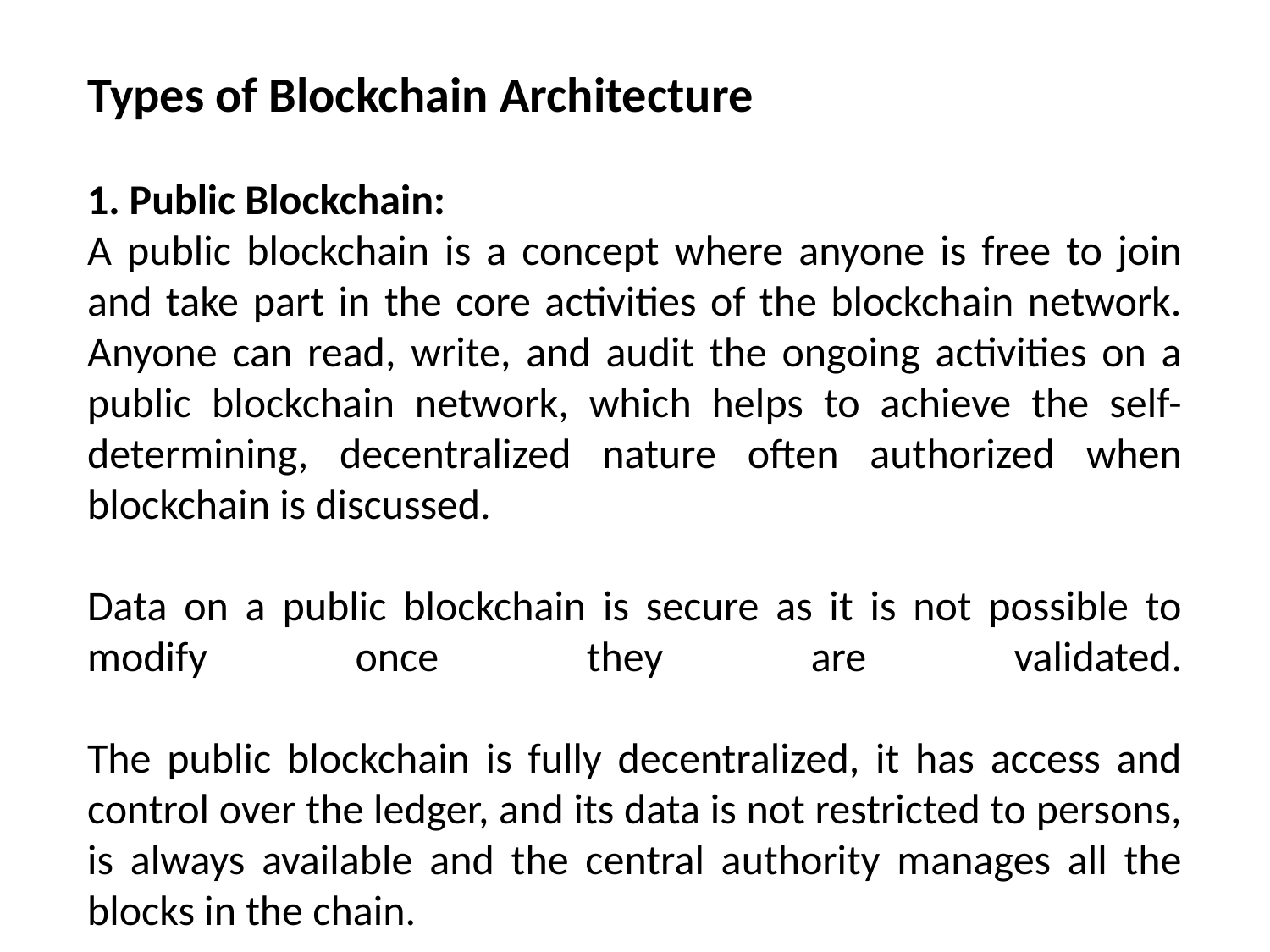

Types of Blockchain Architecture

1. Public Blockchain:
A public blockchain is a concept where anyone is free to join and take part in the core activities of the blockchain network. Anyone can read, write, and audit the ongoing activities on a public blockchain network, which helps to achieve the self-determining, decentralized nature often authorized when blockchain is discussed.

Data on a public blockchain is secure as it is not possible to modify once they are validated.
The public blockchain is fully decentralized, it has access and control over the ledger, and its data is not restricted to persons, is always available and the central authority manages all the blocks in the chain.